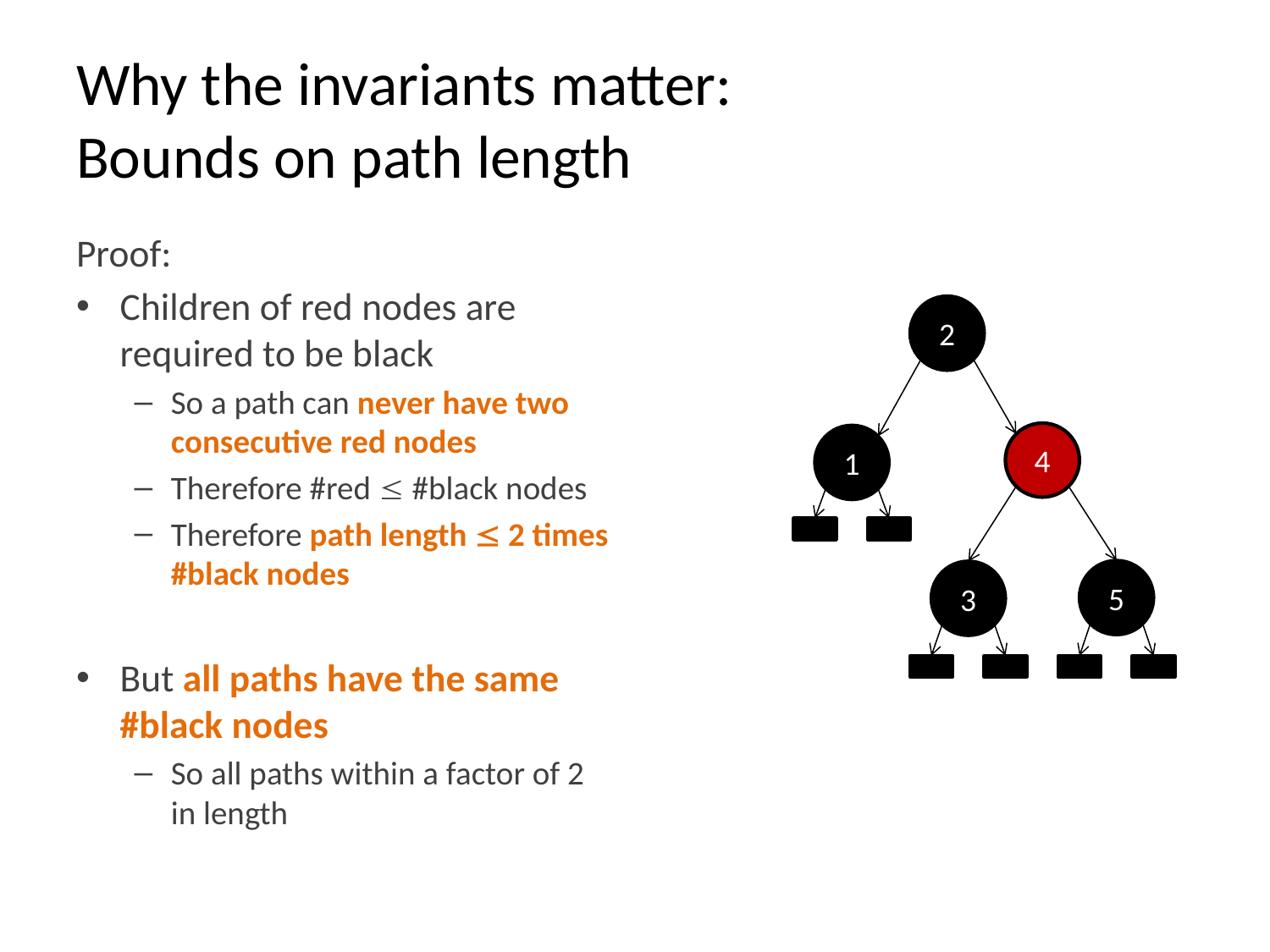

# Why the invariants matter: Bounds on path length
Proof:
Children of red nodes are required to be black
So a path can never have two consecutive red nodes
Therefore #red ≤ #black nodes
Therefore path length ≤ 2 times #black nodes

But all paths have the same #black nodes
So all paths within a factor of 2 in length
2
4
1

5
3